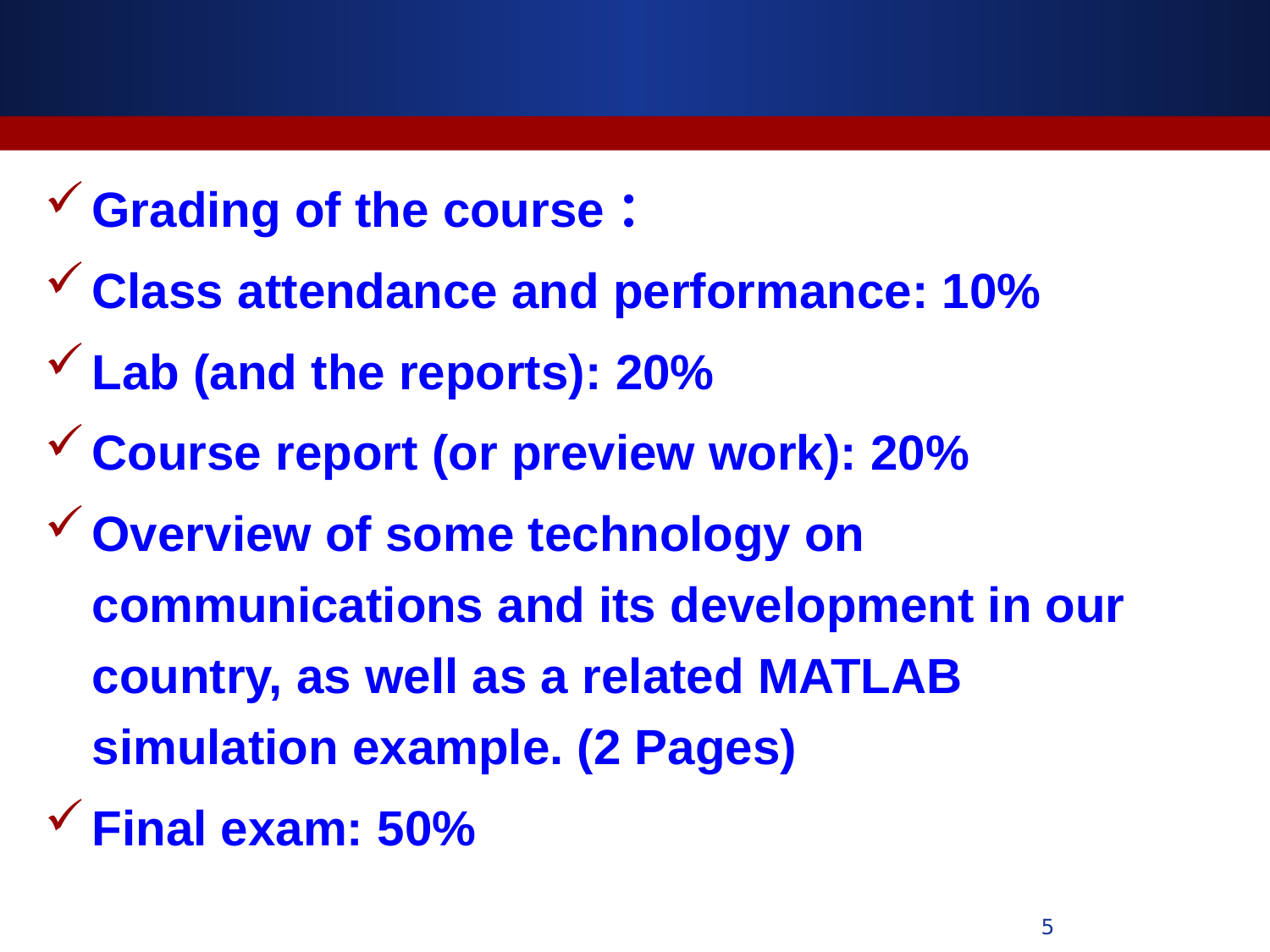

Grading of the course：
Class attendance and performance: 10%
Lab (and the reports): 20%
Course report (or preview work): 20%
Overview of some technology on communications and its development in our country, as well as a related MATLAB simulation example. (2 Pages)
Final exam: 50%

5